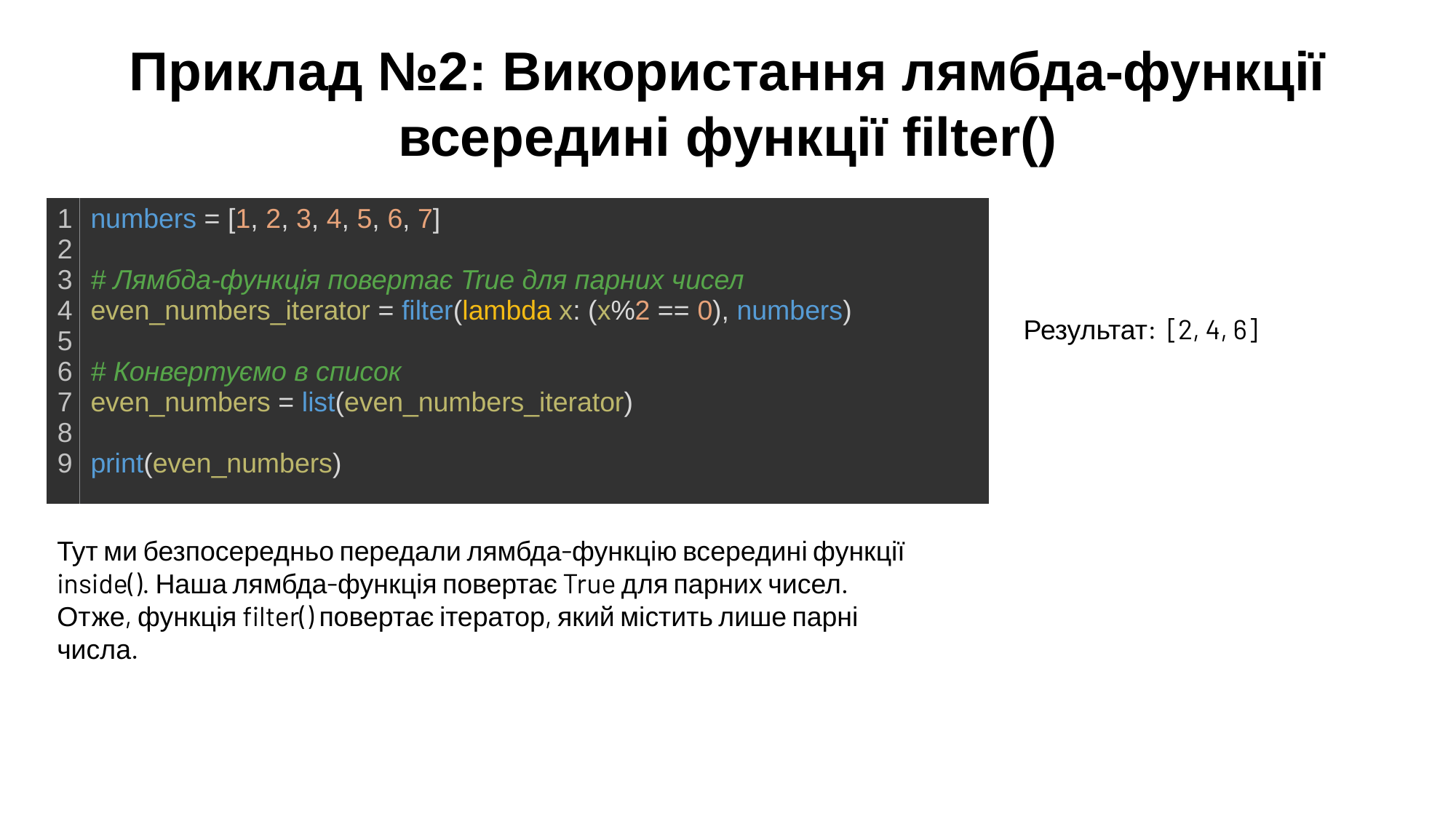

Приклад №2: Використання лямбда-функції всередині функції filter()

| 1 2 3 4 5 6 7 8 9 | numbers = [1, 2, 3, 4, 5, 6, 7]   # Лямбда-функція повертає True для парних чисел even\_numbers\_iterator = filter(lambda x: (x%2 == 0), numbers)   # Конвертуємо в список even\_numbers = list(even\_numbers\_iterator)   print(even\_numbers) |
| --- | --- |
Результат:  [2, 4, 6]
Тут ми безпосередньо передали лямбда-функцію всередині функції inside(). Наша лямбда-функція повертає True для парних чисел. Отже, функція filter() повертає ітератор, який містить лише парні числа.